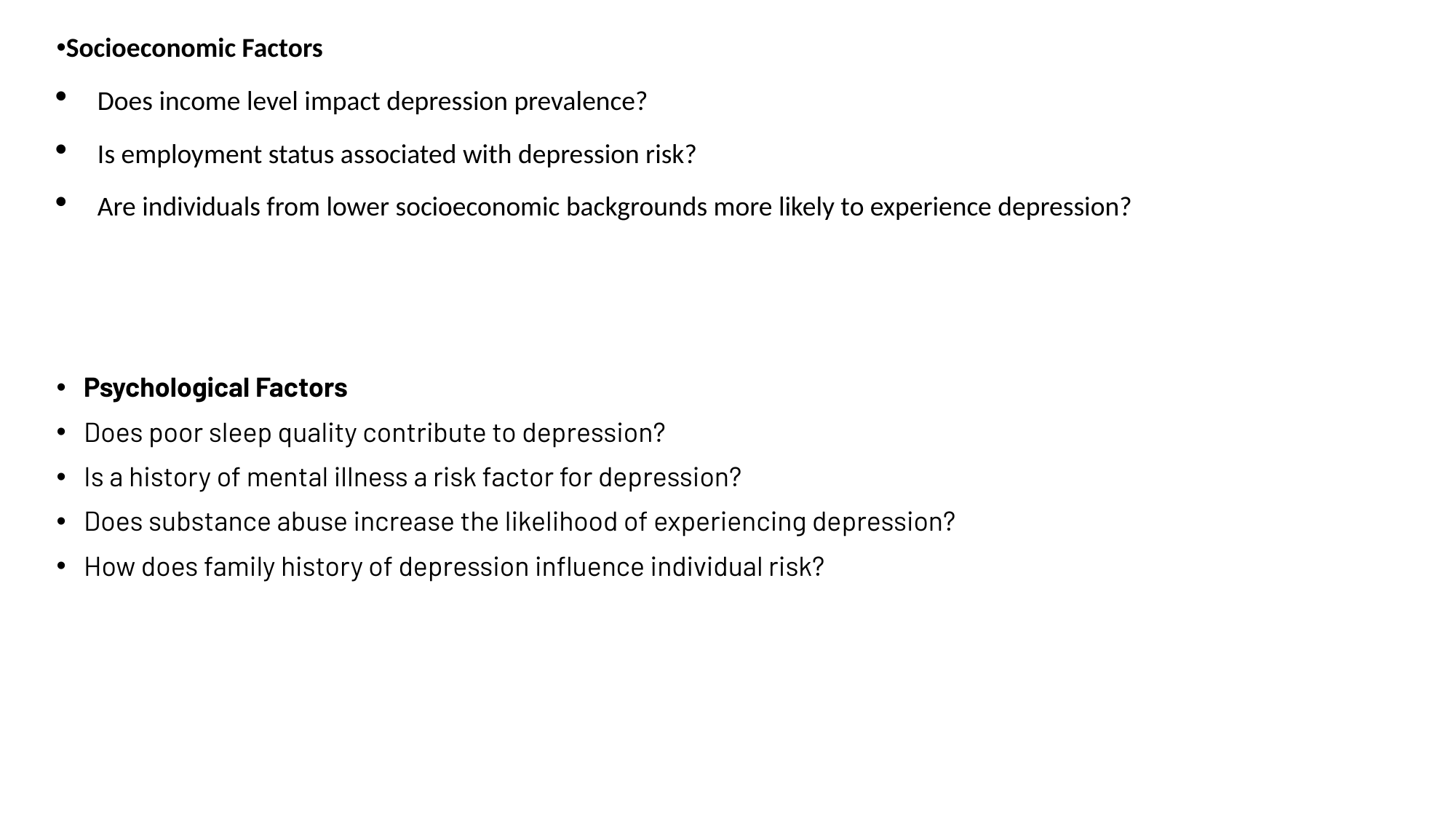

Socioeconomic Factors
Does income level impact depression prevalence?
Is employment status associated with depression risk?
Are individuals from lower socioeconomic backgrounds more likely to experience depression?

Psychological Factors
Does poor sleep quality contribute to depression?
Is a history of mental illness a risk factor for depression?
Does substance abuse increase the likelihood of experiencing depression?
How does family history of depression influence individual risk?